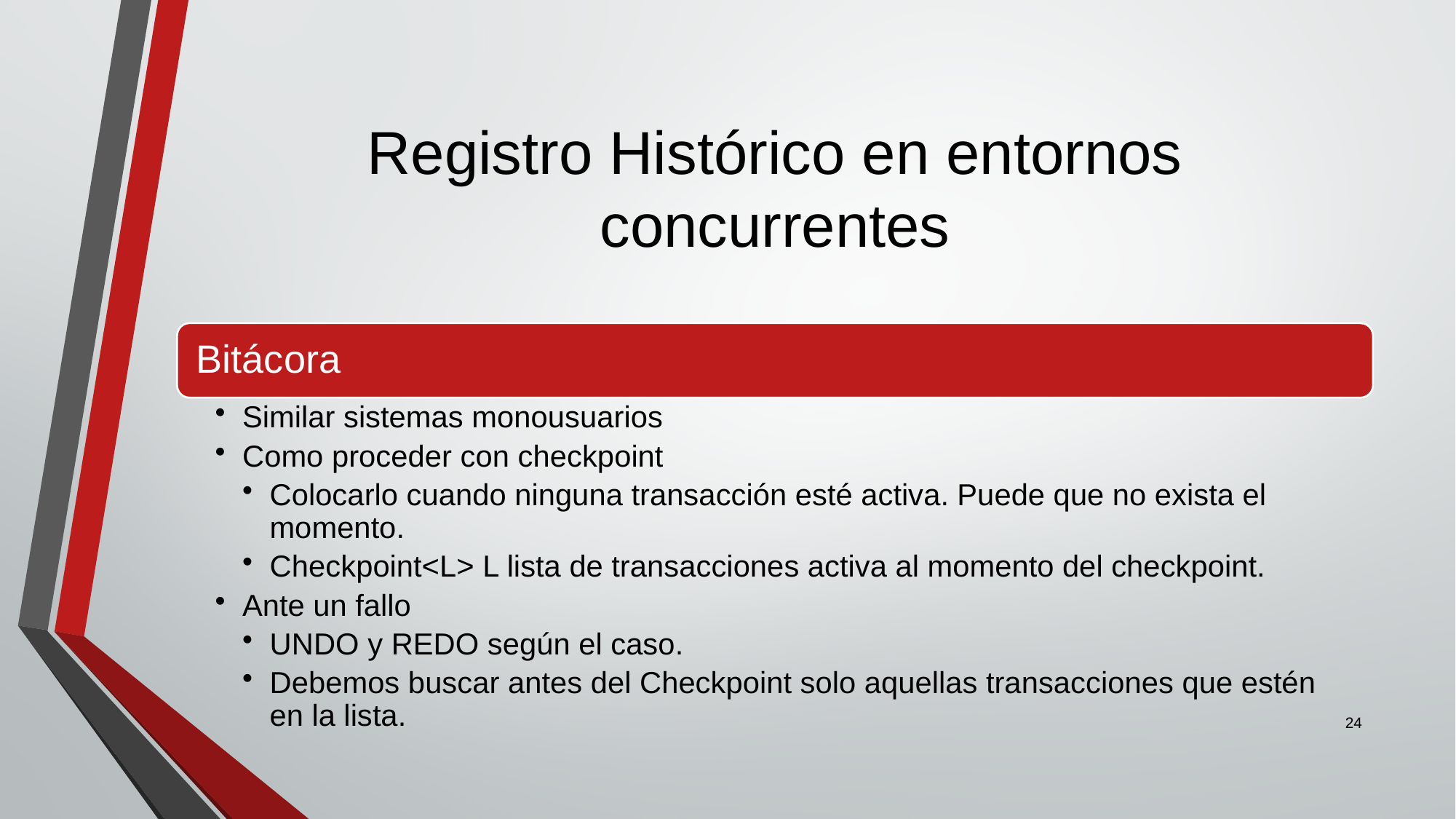

# Registro Histórico en entornos concurrentes
Bitácora
Similar sistemas monousuarios
Como proceder con checkpoint
Colocarlo cuando ninguna transacción esté activa. Puede que no exista el momento.
Checkpoint<L> L lista de transacciones activa al momento del checkpoint.
Ante un fallo
UNDO y REDO según el caso.
Debemos buscar antes del Checkpoint solo aquellas transacciones que estén en la lista.
24